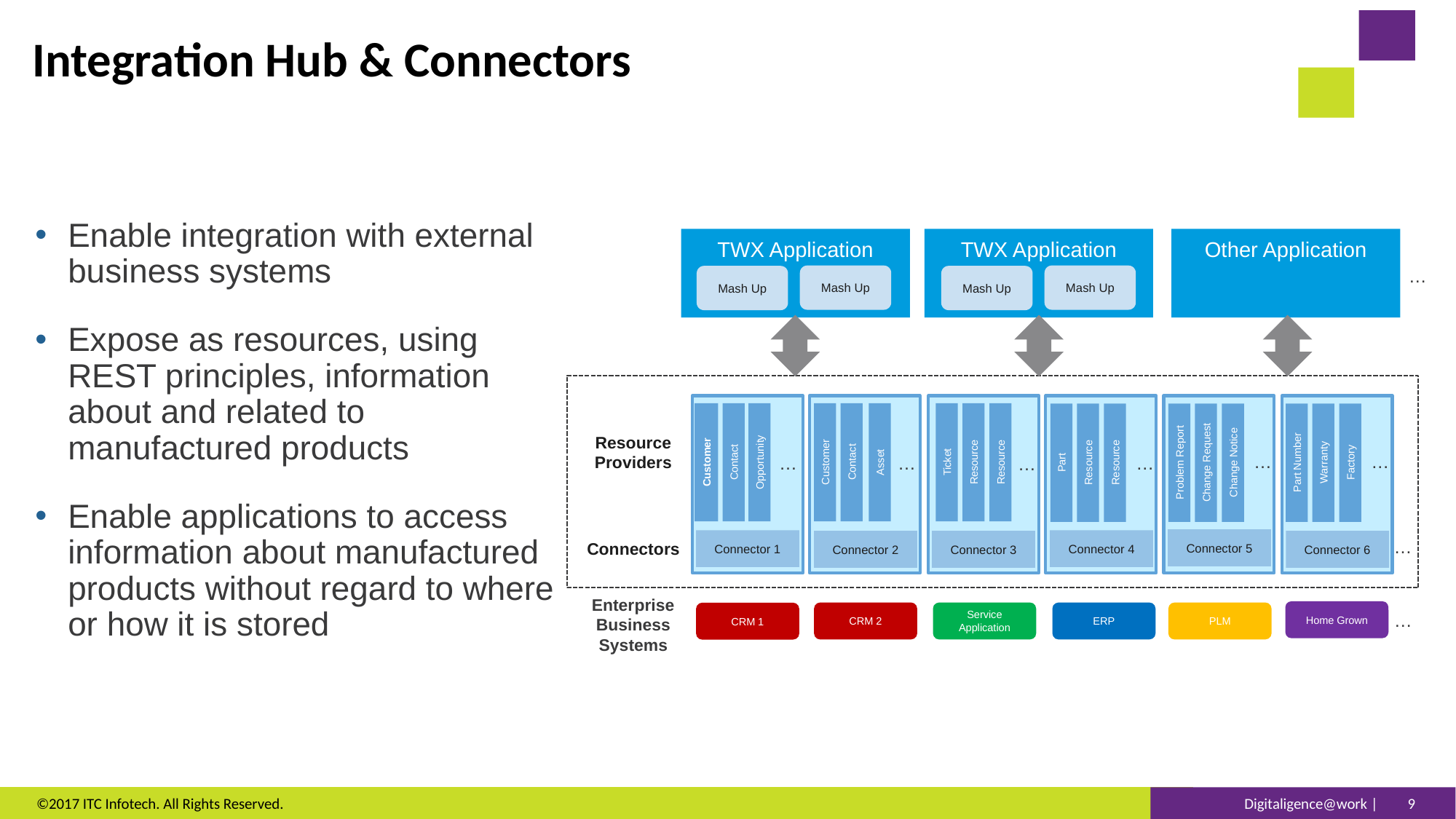

# Integration Hub & Connectors

Enable integration with external business systems
Expose as resources, using REST principles, information about and related to manufactured products
Enable applications to access information about manufactured products without regard to where or how it is stored

TWX Application
TWX Application
Other Application
…
Mash Up
Mash Up
Mash Up
Mash Up

Customer
Contact
Opportunity
Customer
Contact
Asset
Ticket
Resource
Resource
Part
Resource
Resource
Problem Report
Change Request
Change Notice
Part Number
Warranty
Factory
Resource Providers
…
…
…
…
…
…
Connector 5
Connector 1
Connector 4
Connector 2
Connector 3
Connector 6
…
Connectors
Enterprise Business Systems
Home Grown
CRM 2
Service Application
ERP
PLM
CRM 1
…
©2017 ITC Infotech. All Rights Reserved.
9